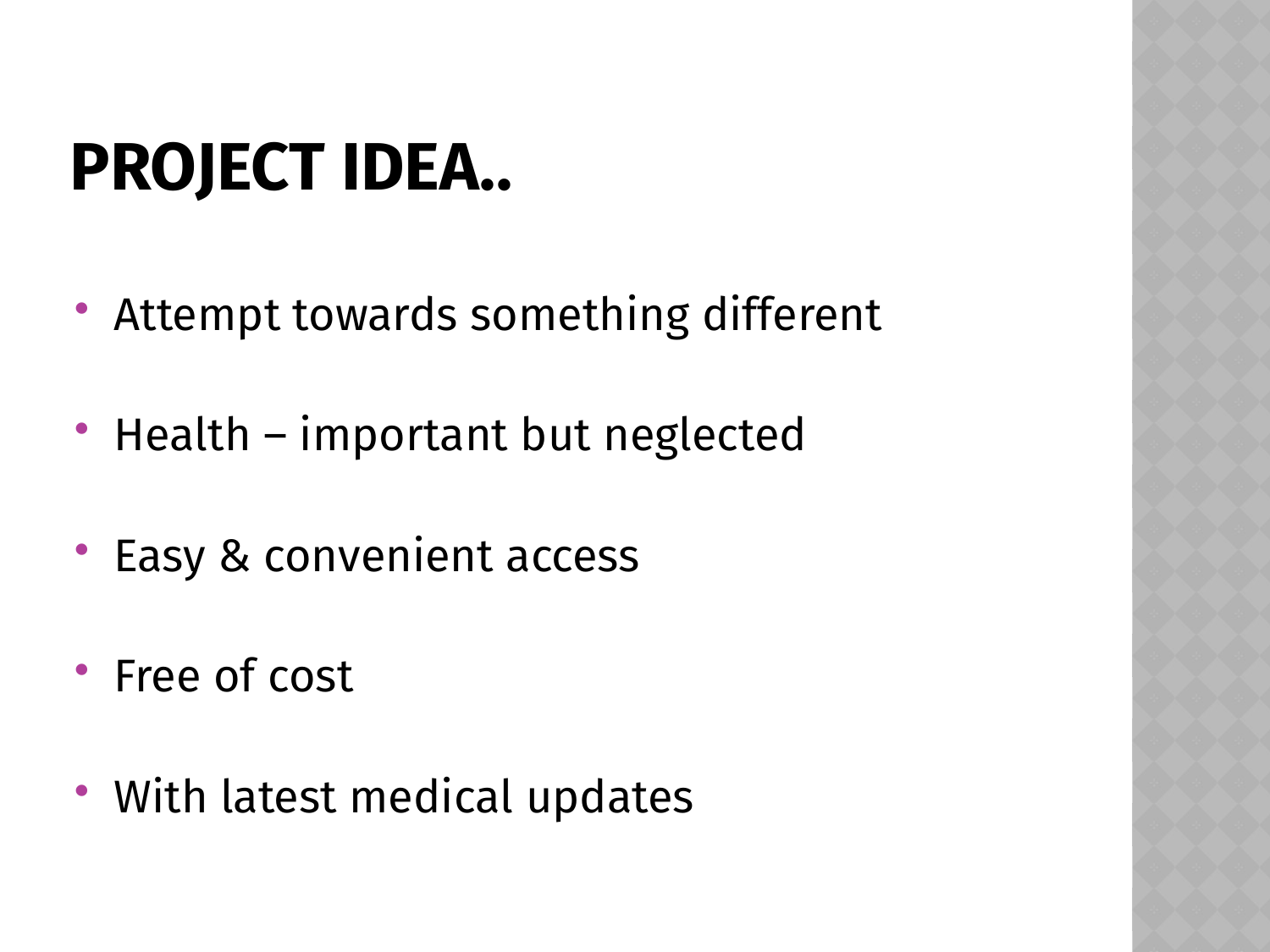

# Project idea..
Attempt towards something different
Health – important but neglected
Easy & convenient access
Free of cost
With latest medical updates